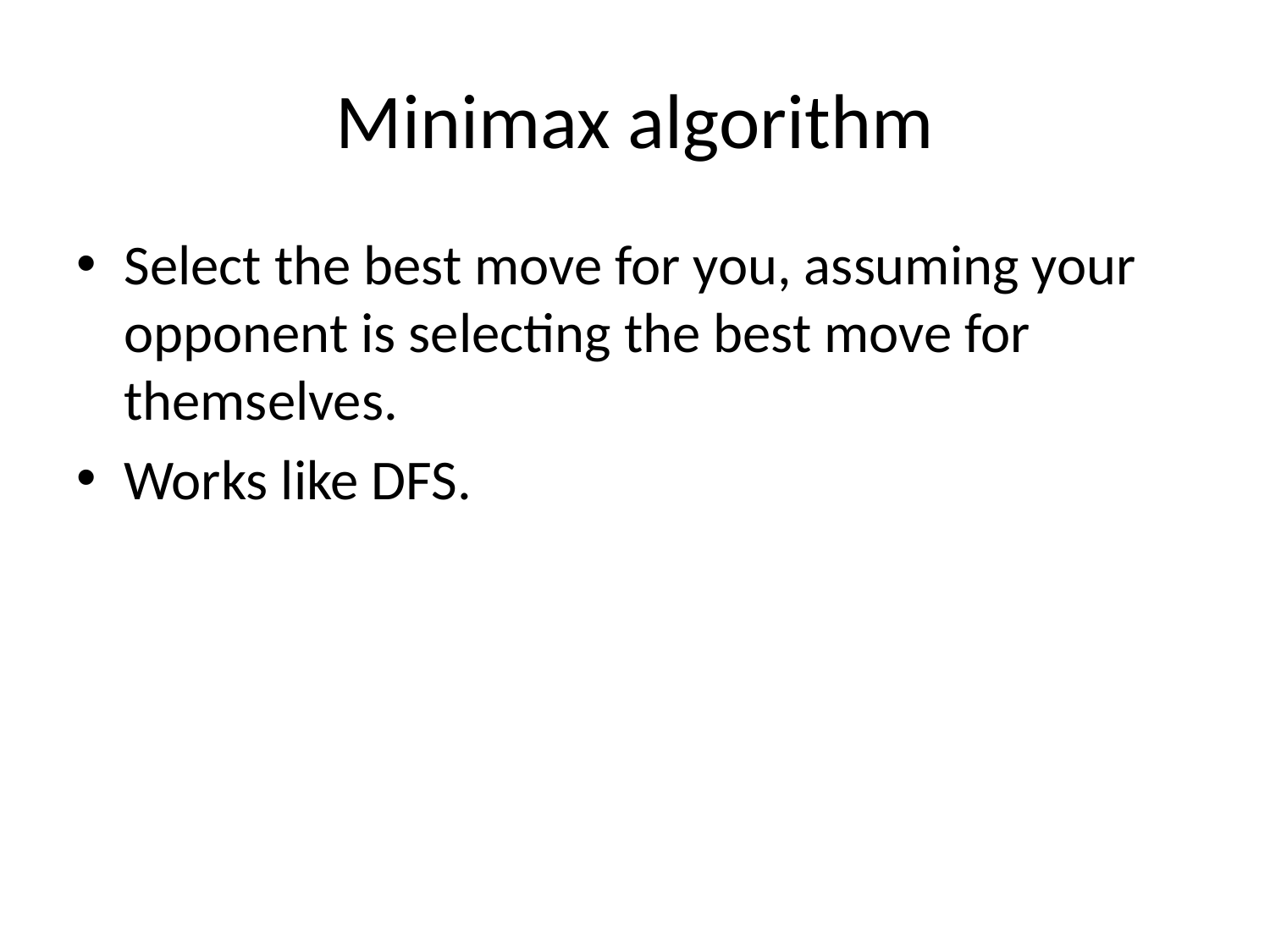

# Minimax algorithm
Select the best move for you, assuming your opponent is selecting the best move for themselves.
Works like DFS.